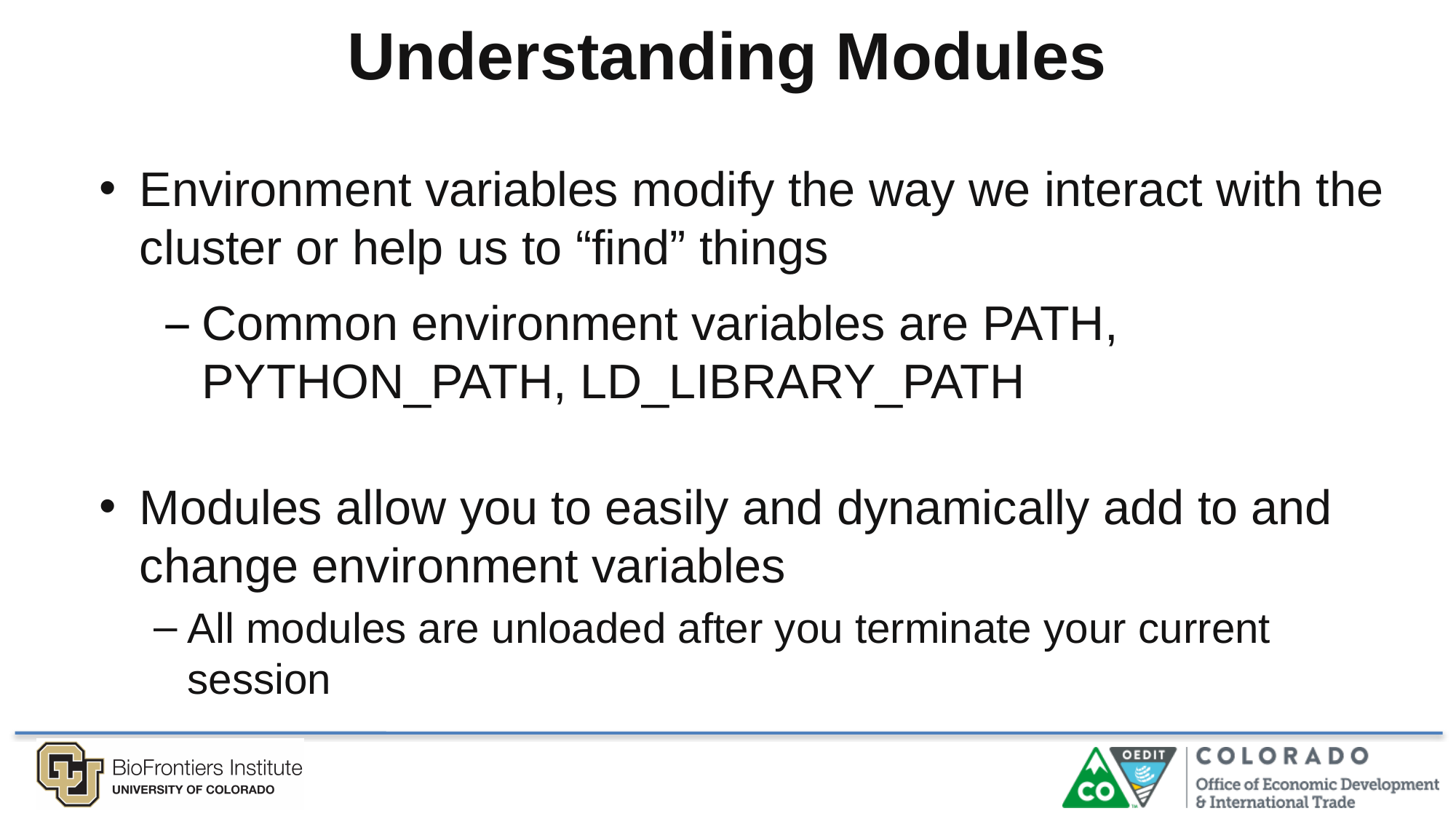

Understanding Modules
Environment variables modify the way we interact with the cluster or help us to “find” things
Common environment variables are PATH, PYTHON_PATH, LD_LIBRARY_PATH

Modules allow you to easily and dynamically add to and change environment variables
All modules are unloaded after you terminate your current session